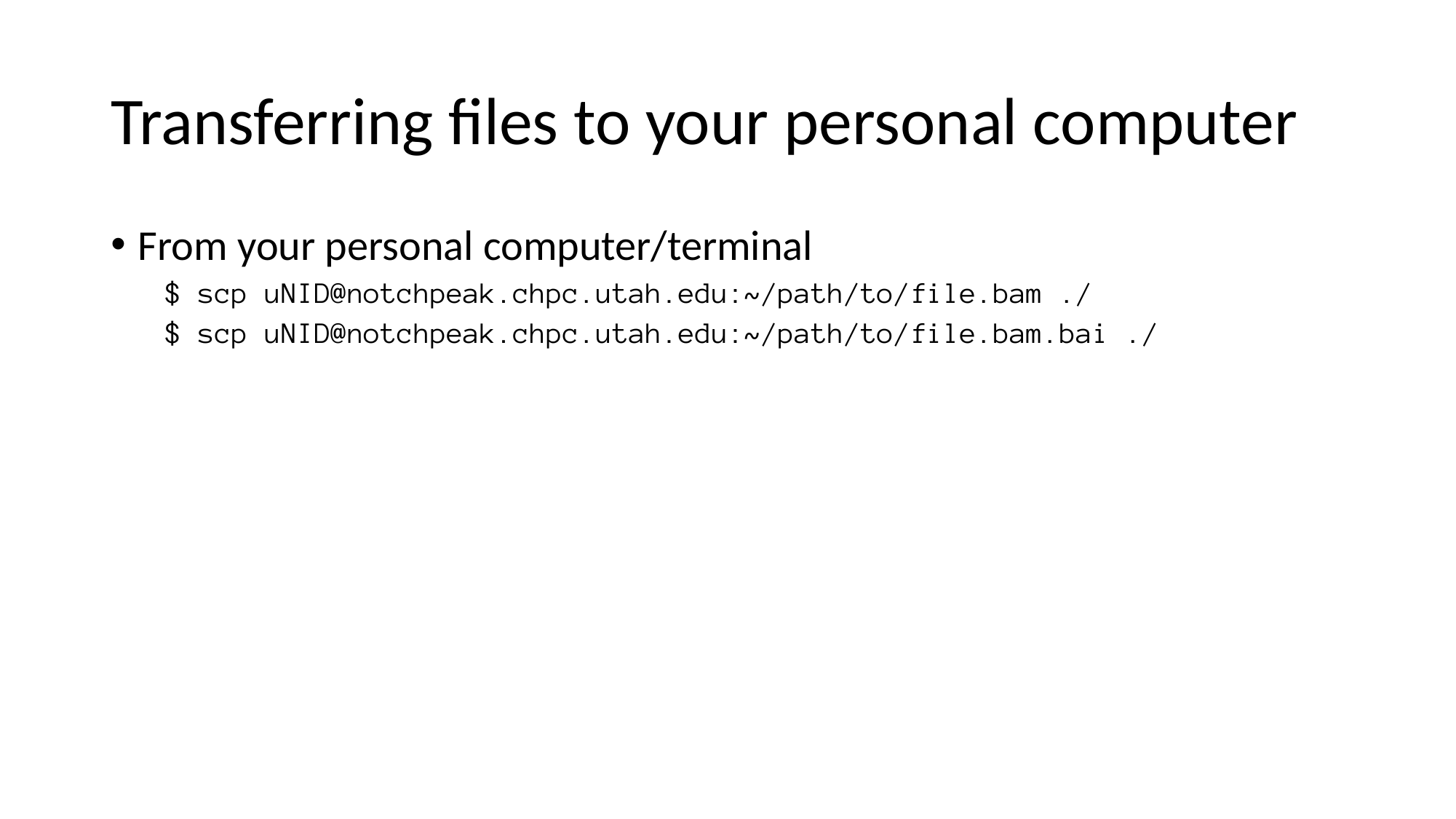

# Transferring files to your personal computer
From your personal computer/terminal
$ scp uNID@notchpeak.chpc.utah.edu:~/path/to/file.bam ./
$ scp uNID@notchpeak.chpc.utah.edu:~/path/to/file.bam.bai ./